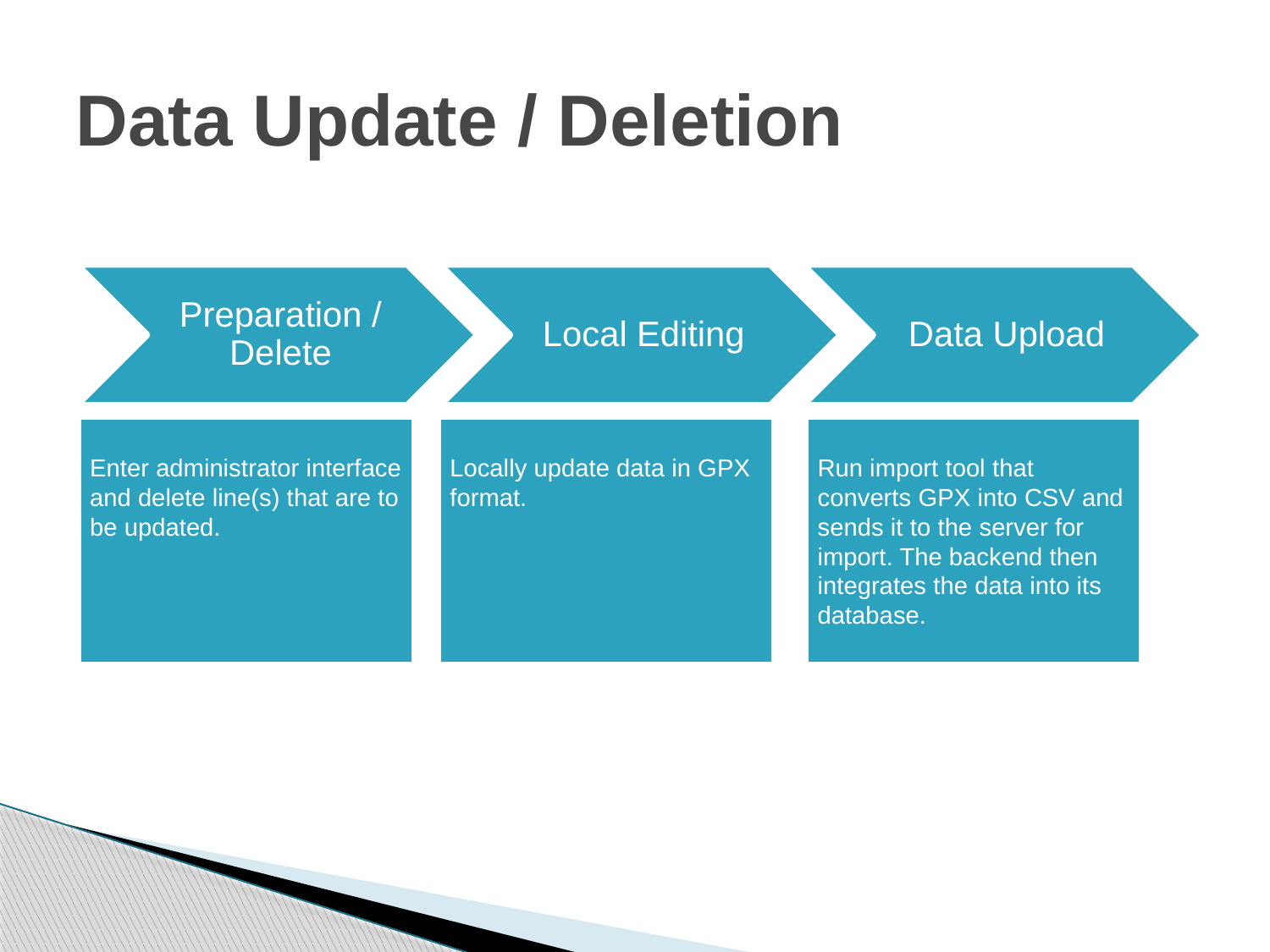

# Data Update / Deletion
Preparation / Delete
Local Editing
Data Upload

Enter administrator interface and delete line(s) that are to be updated.

Locally update data in GPX format.

Run import tool that converts GPX into CSV and sends it to the server for import. The backend then integrates the data into its database.